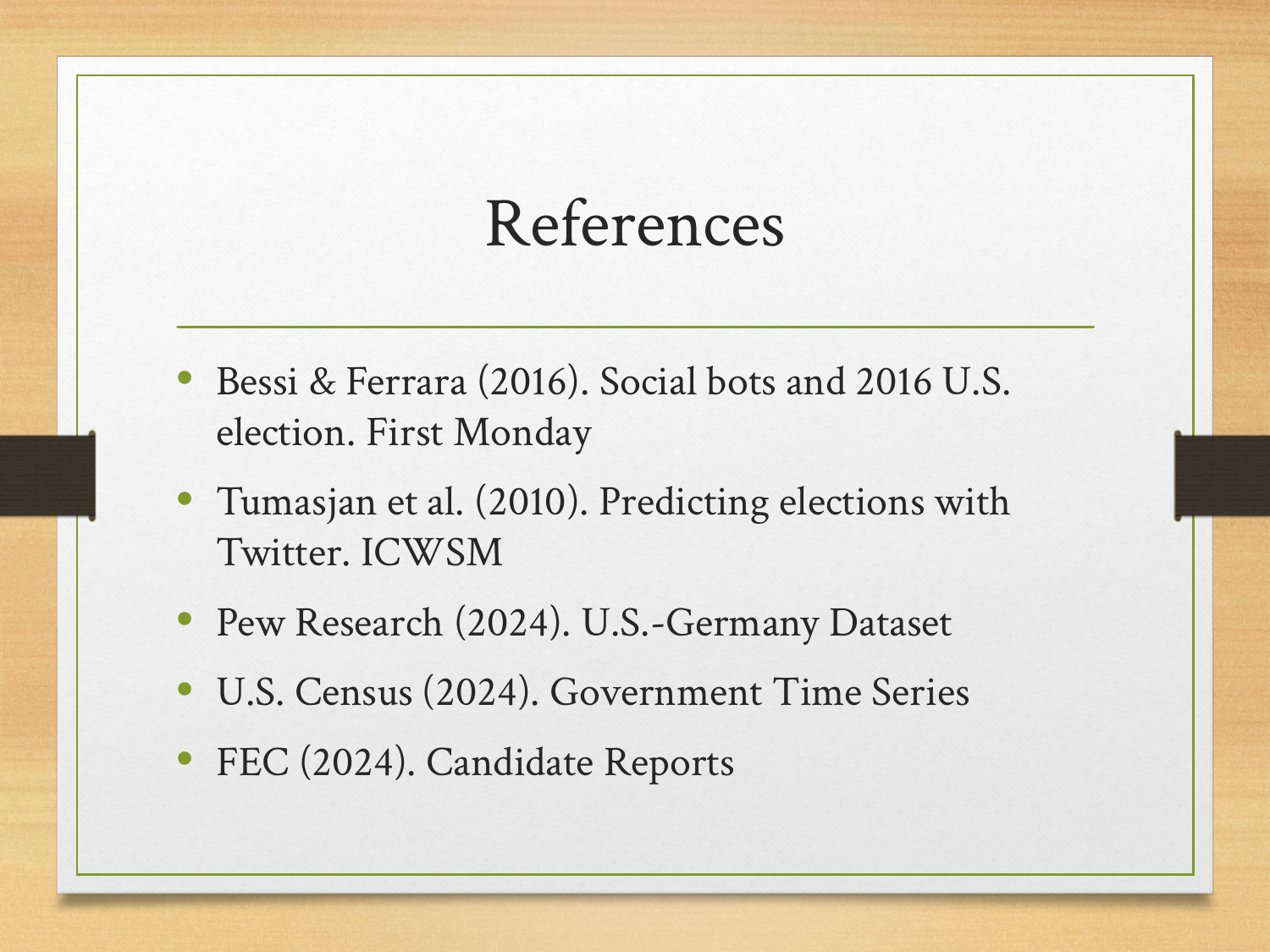

# References
Bessi & Ferrara (2016). Social bots and 2016 U.S. election. First Monday
Tumasjan et al. (2010). Predicting elections with Twitter. ICWSM
Pew Research (2024). U.S.-Germany Dataset
U.S. Census (2024). Government Time Series
FEC (2024). Candidate Reports